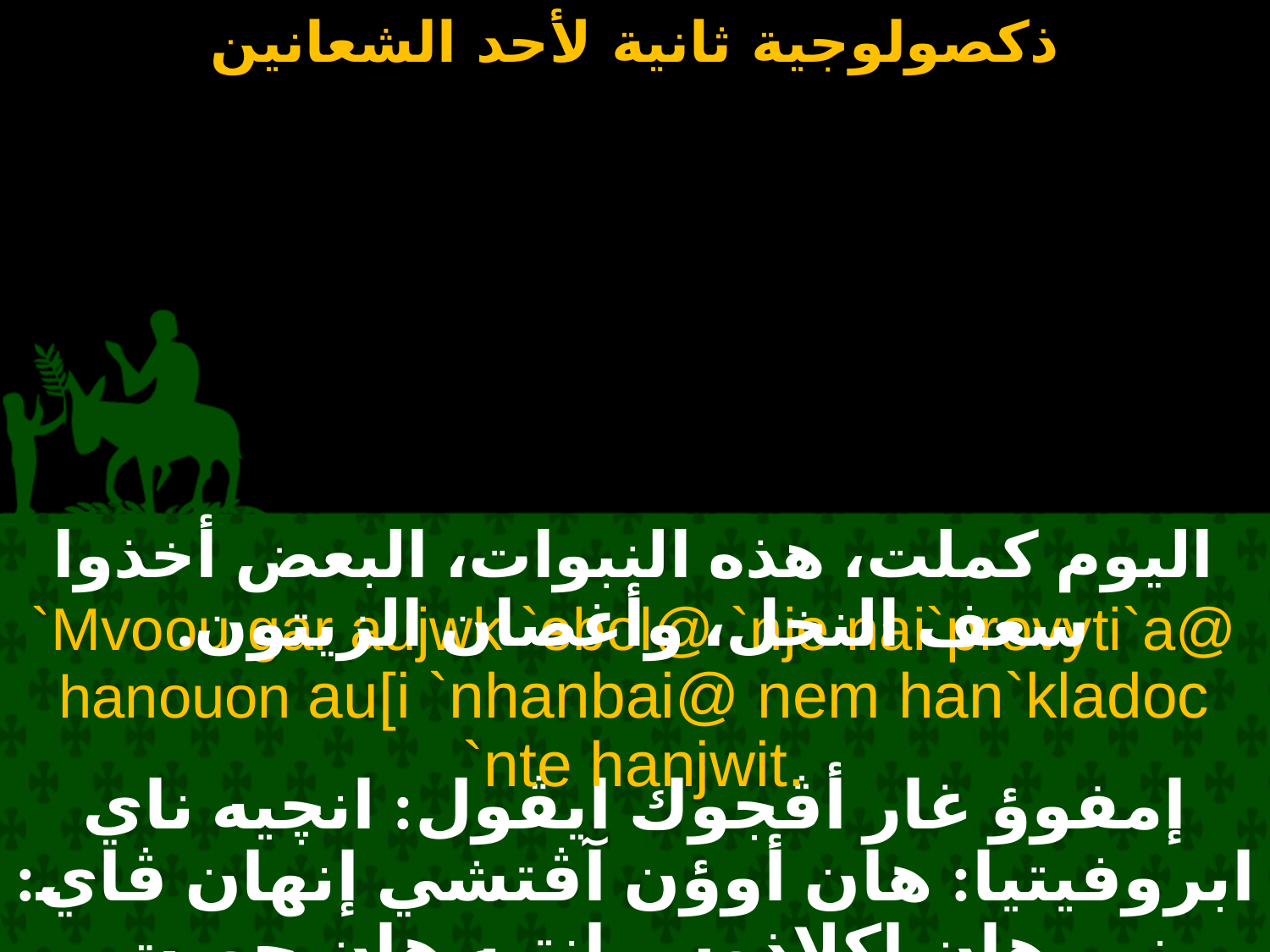

#
اليوم كملت، هذه النبوات، البعض أخذوا سعف النخل، وأغصان الزيتون.
`Mvoou gar aujwk `ebol@ `nje nai`provyti`a@ hanouon au[i `nhanbai@ nem han`kladoc `nte hanjwit.
إمفوؤ غار أڤجوك ايڤول: انچيه ناي ابروفيتيا: هان أوؤن آڤتشي إنهان ڤاي: نيم هان إكلاذوس إنتيه هان جويت.